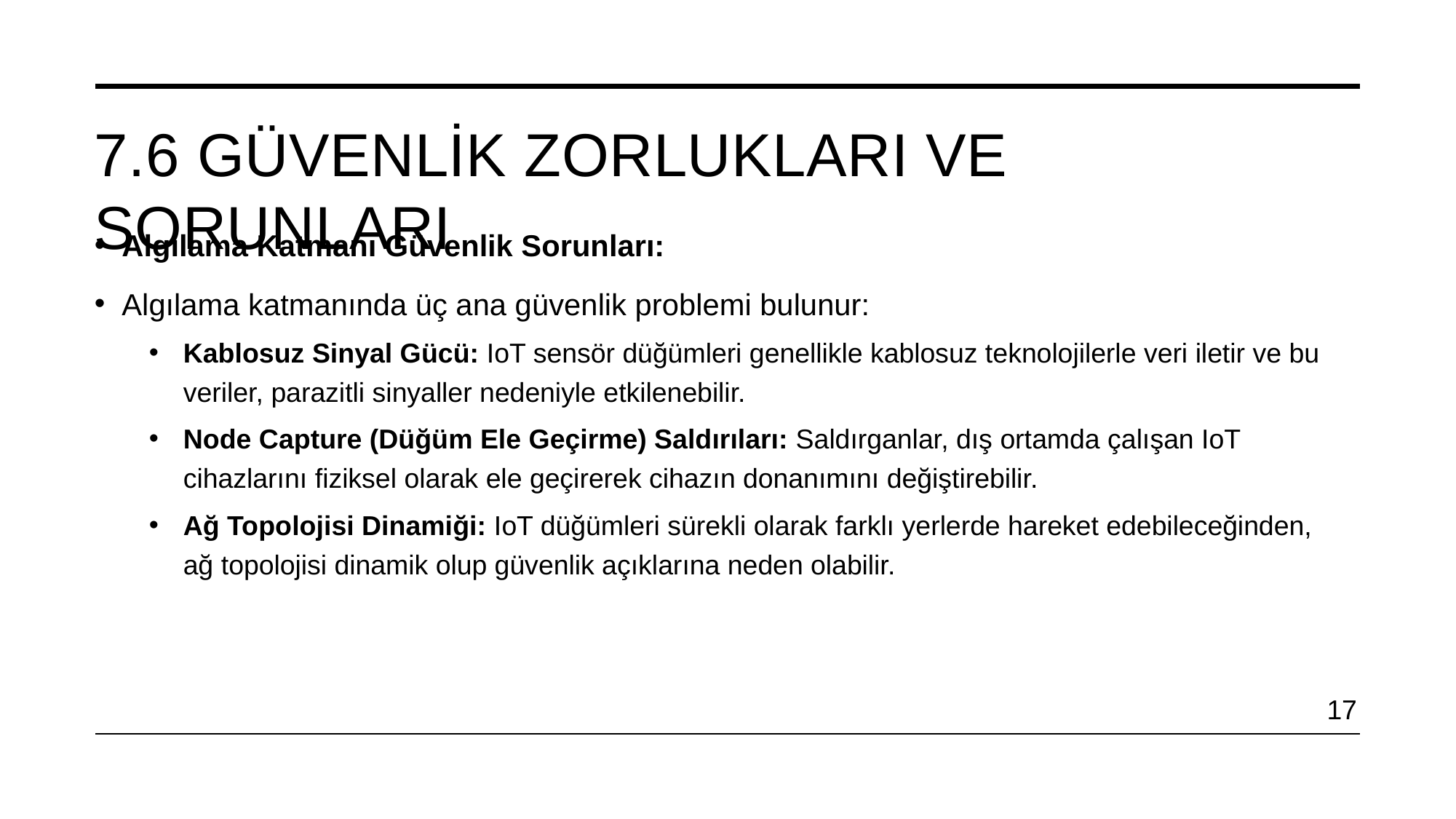

# 7.6 Güvenlik Zorlukları ve Sorunları
Algılama Katmanı Güvenlik Sorunları:
Algılama katmanında üç ana güvenlik problemi bulunur:
Kablosuz Sinyal Gücü: IoT sensör düğümleri genellikle kablosuz teknolojilerle veri iletir ve bu veriler, parazitli sinyaller nedeniyle etkilenebilir.
Node Capture (Düğüm Ele Geçirme) Saldırıları: Saldırganlar, dış ortamda çalışan IoT cihazlarını fiziksel olarak ele geçirerek cihazın donanımını değiştirebilir.
Ağ Topolojisi Dinamiği: IoT düğümleri sürekli olarak farklı yerlerde hareket edebileceğinden, ağ topolojisi dinamik olup güvenlik açıklarına neden olabilir.

17